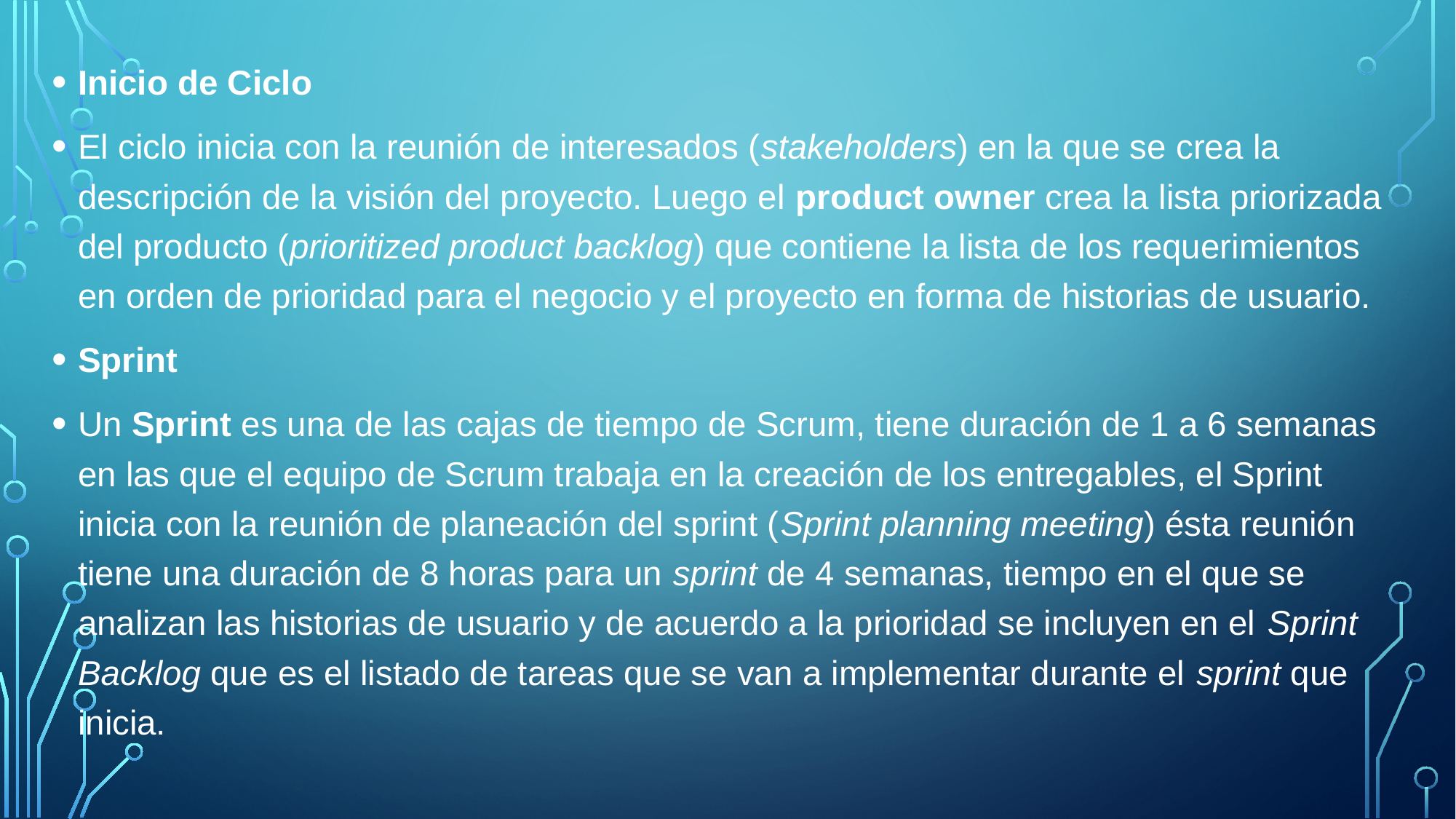

Inicio de Ciclo
El ciclo inicia con la reunión de interesados (stakeholders) en la que se crea la descripción de la visión del proyecto. Luego el product owner crea la lista priorizada del producto (prioritized product backlog) que contiene la lista de los requerimientos en orden de prioridad para el negocio y el proyecto en forma de historias de usuario.
Sprint
Un Sprint es una de las cajas de tiempo de Scrum, tiene duración de 1 a 6 semanas en las que el equipo de Scrum trabaja en la creación de los entregables, el Sprint inicia con la reunión de planeación del sprint (Sprint planning meeting) ésta reunión tiene una duración de 8 horas para un sprint de 4 semanas, tiempo en el que se analizan las historias de usuario y de acuerdo a la prioridad se incluyen en el Sprint Backlog que es el listado de tareas que se van a implementar durante el sprint que inicia.